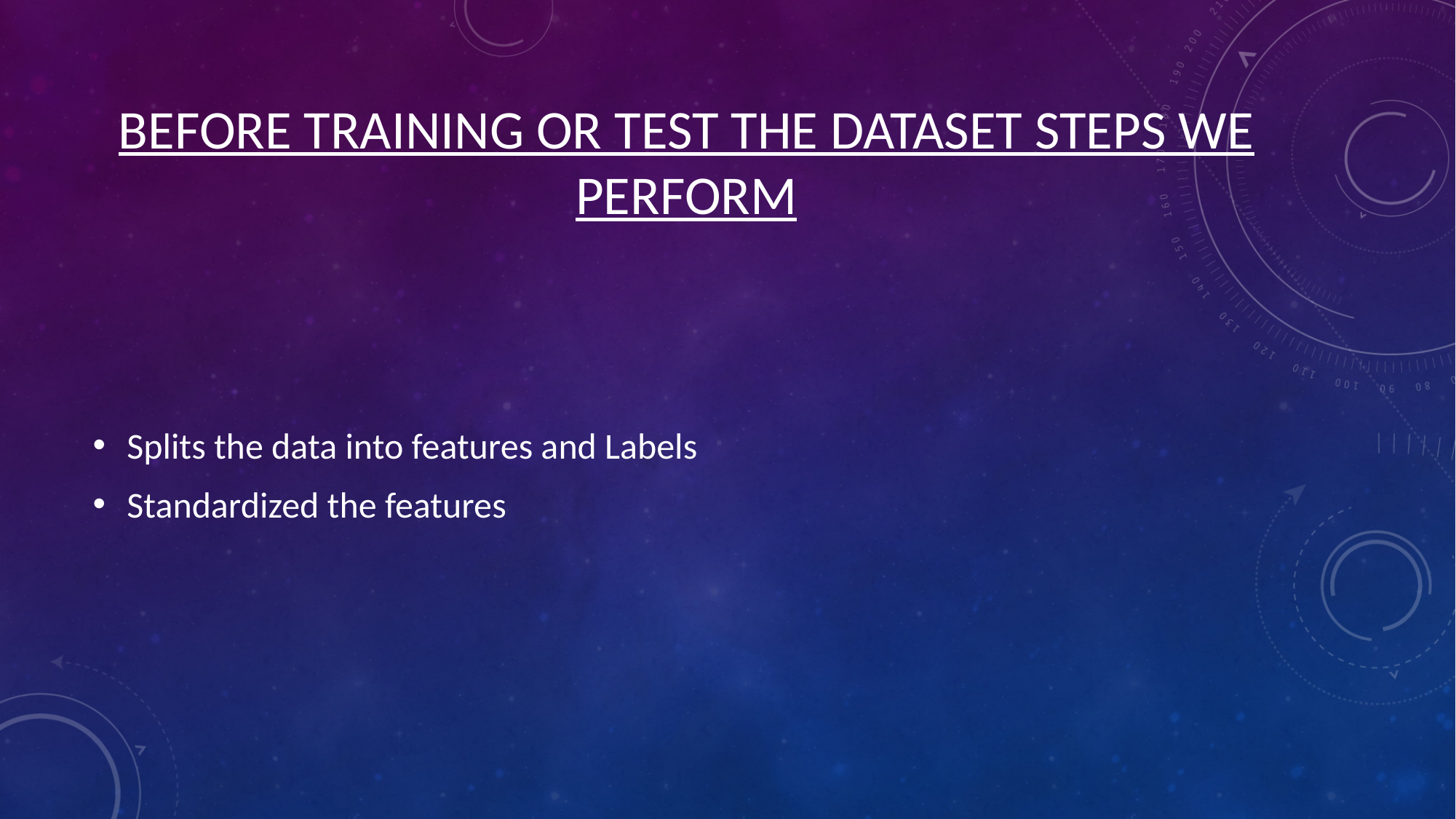

# Before training or test the dataset steps we perform
Splits the data into features and Labels
Standardized the features